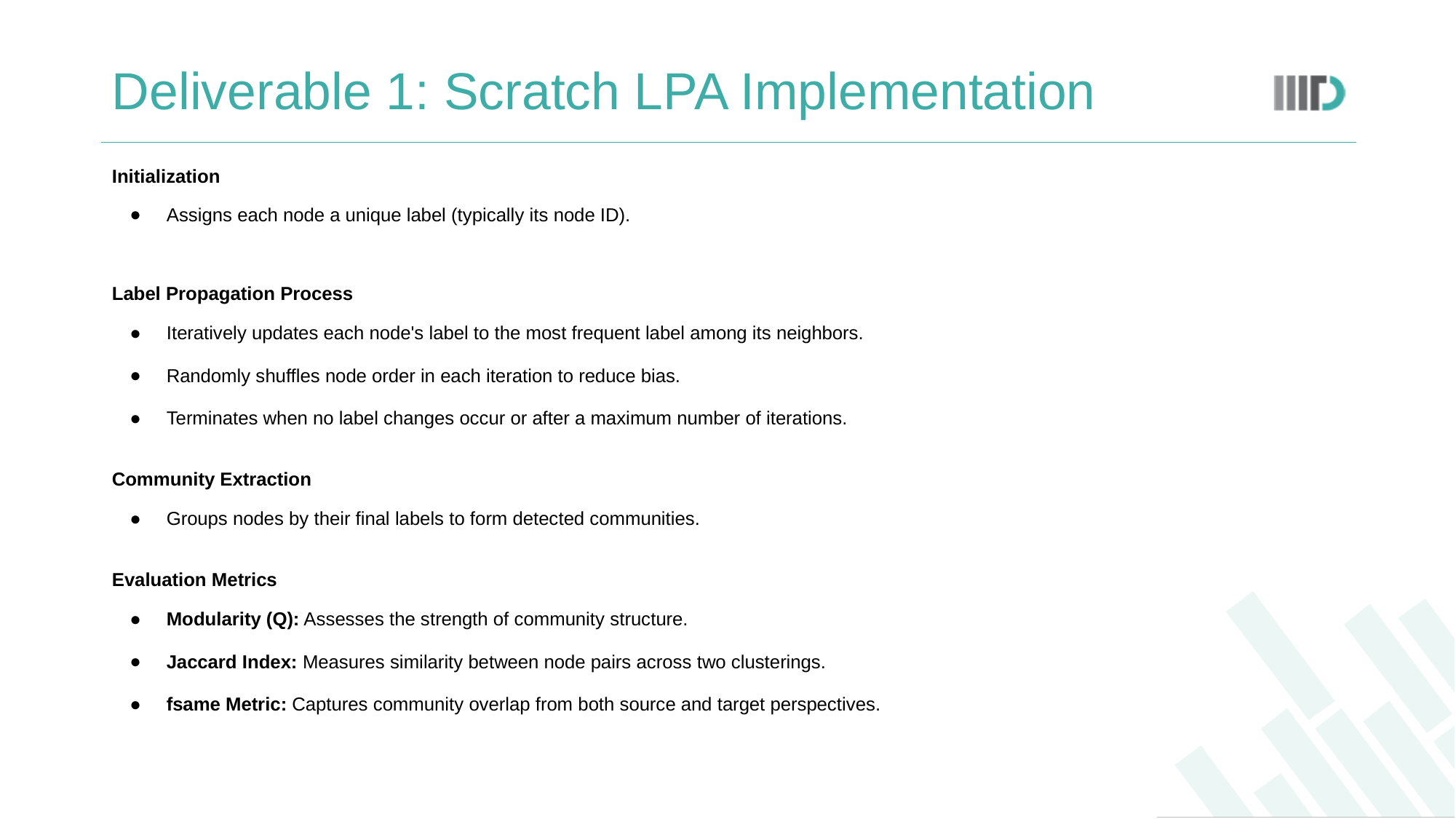

# Deliverable 1: Scratch LPA Implementation
Initialization
Assigns each node a unique label (typically its node ID).

Label Propagation Process
Iteratively updates each node's label to the most frequent label among its neighbors.
Randomly shuffles node order in each iteration to reduce bias.
Terminates when no label changes occur or after a maximum number of iterations.
Community Extraction
Groups nodes by their final labels to form detected communities.
Evaluation Metrics
Modularity (Q): Assesses the strength of community structure.
Jaccard Index: Measures similarity between node pairs across two clusterings.
fsame Metric: Captures community overlap from both source and target perspectives.